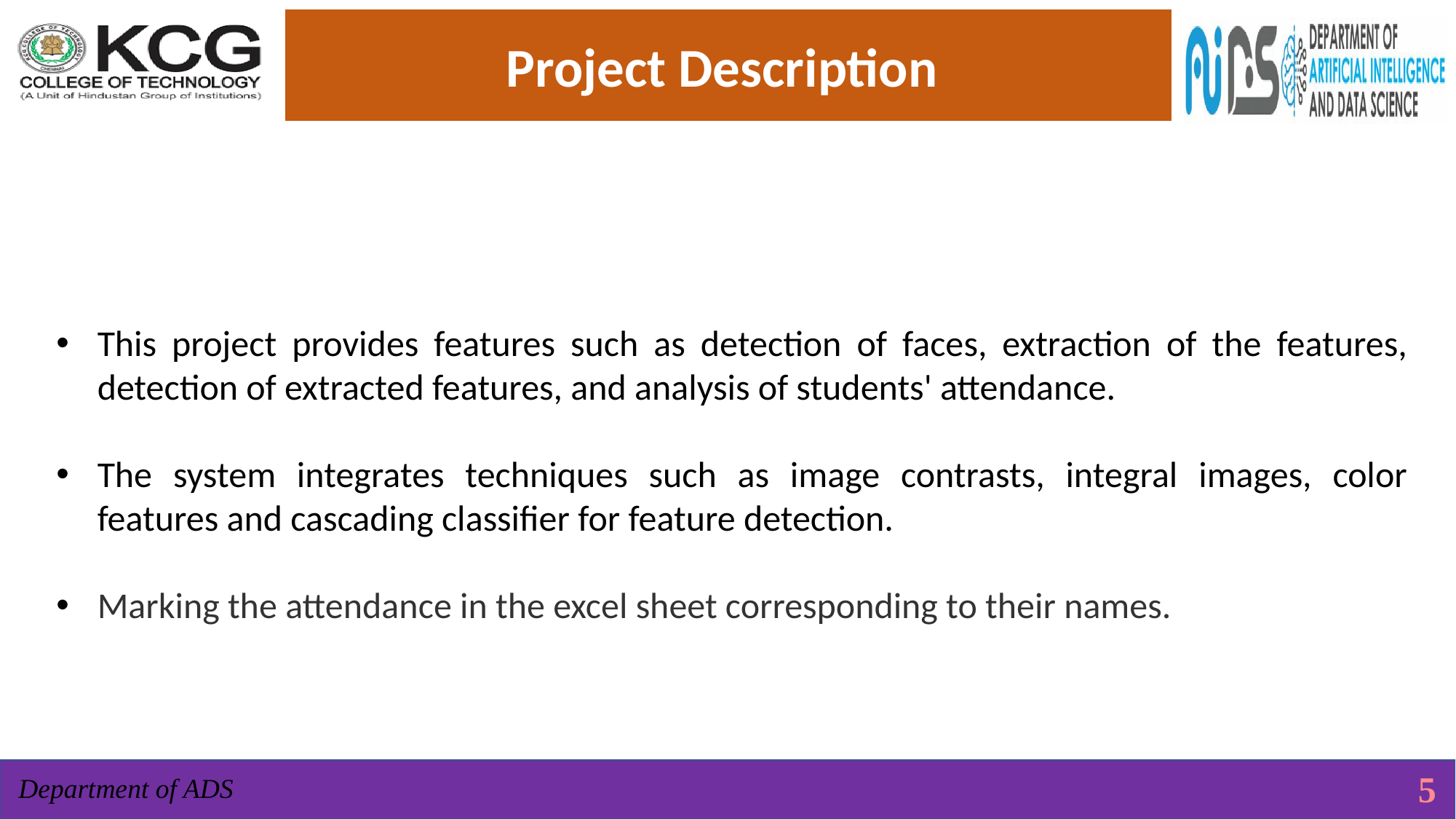

Project Description
This project provides features such as detection of faces, extraction of the features, detection of extracted features, and analysis of students' attendance.

The system integrates techniques such as image contrasts, integral images, color features and cascading classifier for feature detection.

Marking the attendance in the excel sheet corresponding to their names.
5